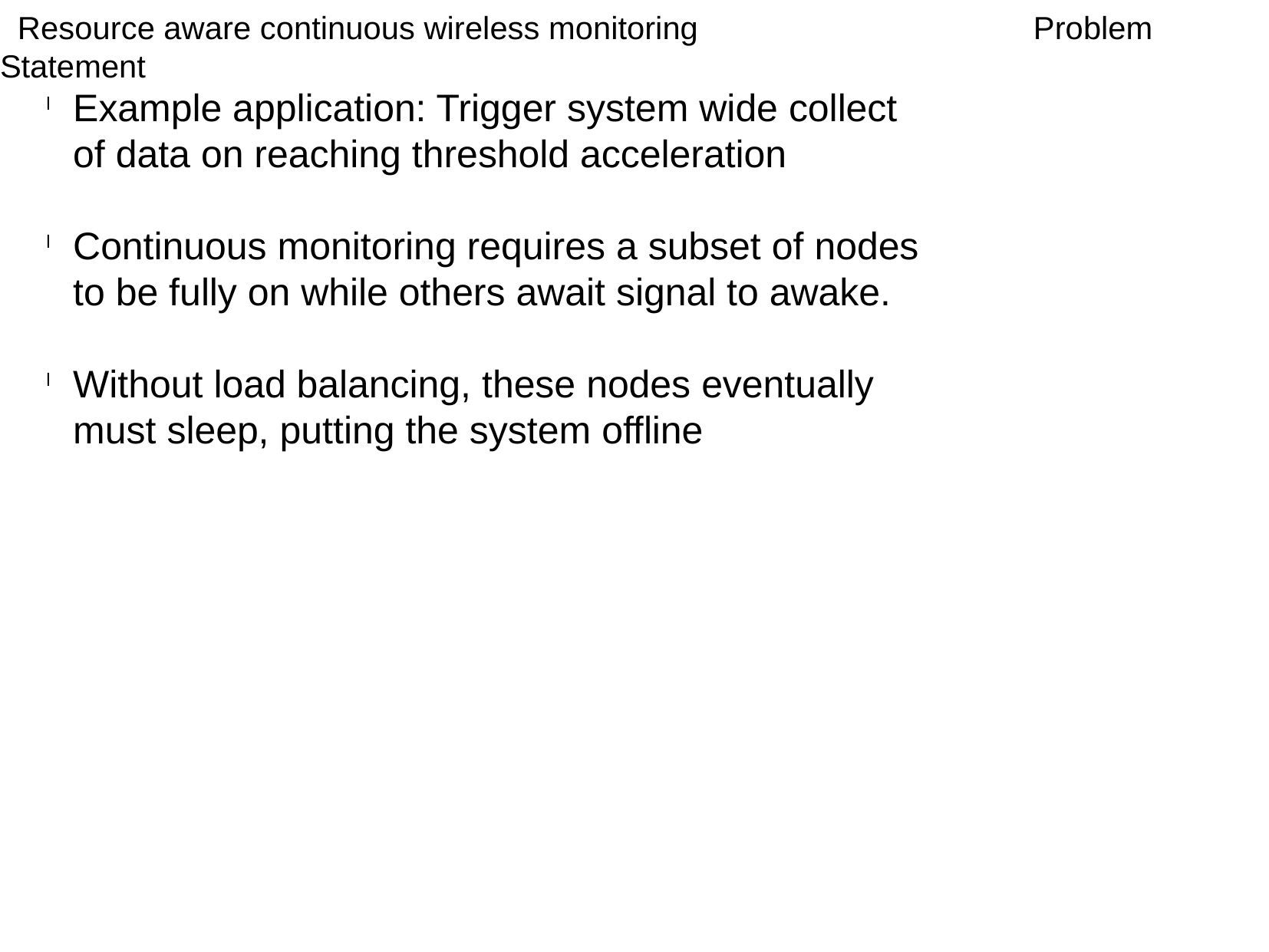

Resource aware continuous wireless monitoring                                      Problem Statement

Example application: Trigger system wide collect of data on reaching threshold acceleration

Continuous monitoring requires a subset of nodes to be fully on while others await signal to awake.

Without load balancing, these nodes eventually must sleep, putting the system offline